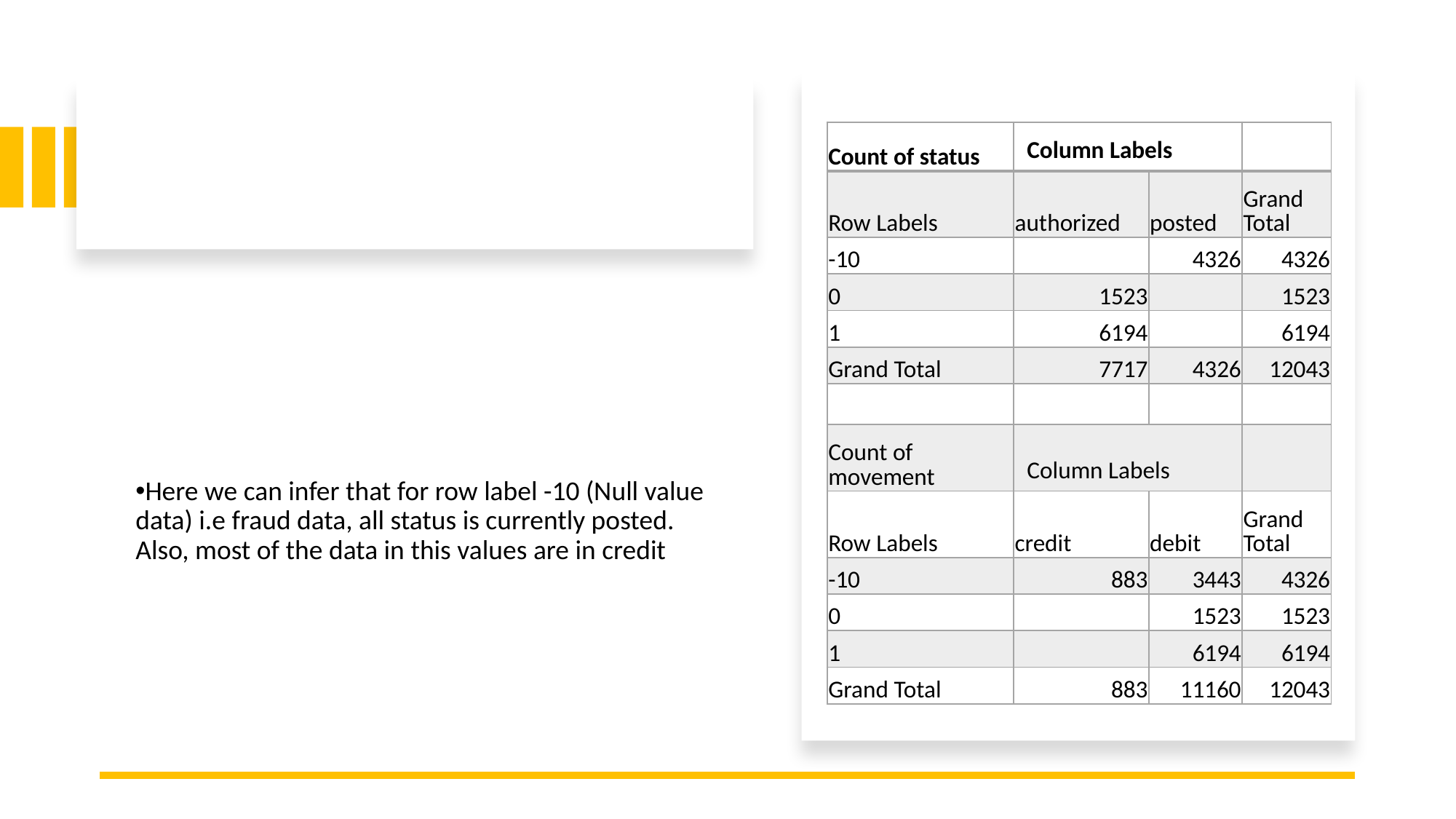

| Count of status | Column Labels |  |  |
| --- | --- | --- | --- |
| Row Labels | authorized | posted | Grand Total |
| -10 |  | 4326 | 4326 |
| 0 | 1523 |  | 1523 |
| 1 | 6194 |  | 6194 |
| Grand Total | 7717 | 4326 | 12043 |
|  |  |  |  |
| Count of movement | Column Labels |  |  |
| Row Labels | credit | debit | Grand Total |
| -10 | 883 | 3443 | 4326 |
| 0 |  | 1523 | 1523 |
| 1 |  | 6194 | 6194 |
| Grand Total | 883 | 11160 | 12043 |

Here we can infer that for row label -10 (Null value data) i.e fraud data, all status is currently posted. Also, most of the data in this values are in credit